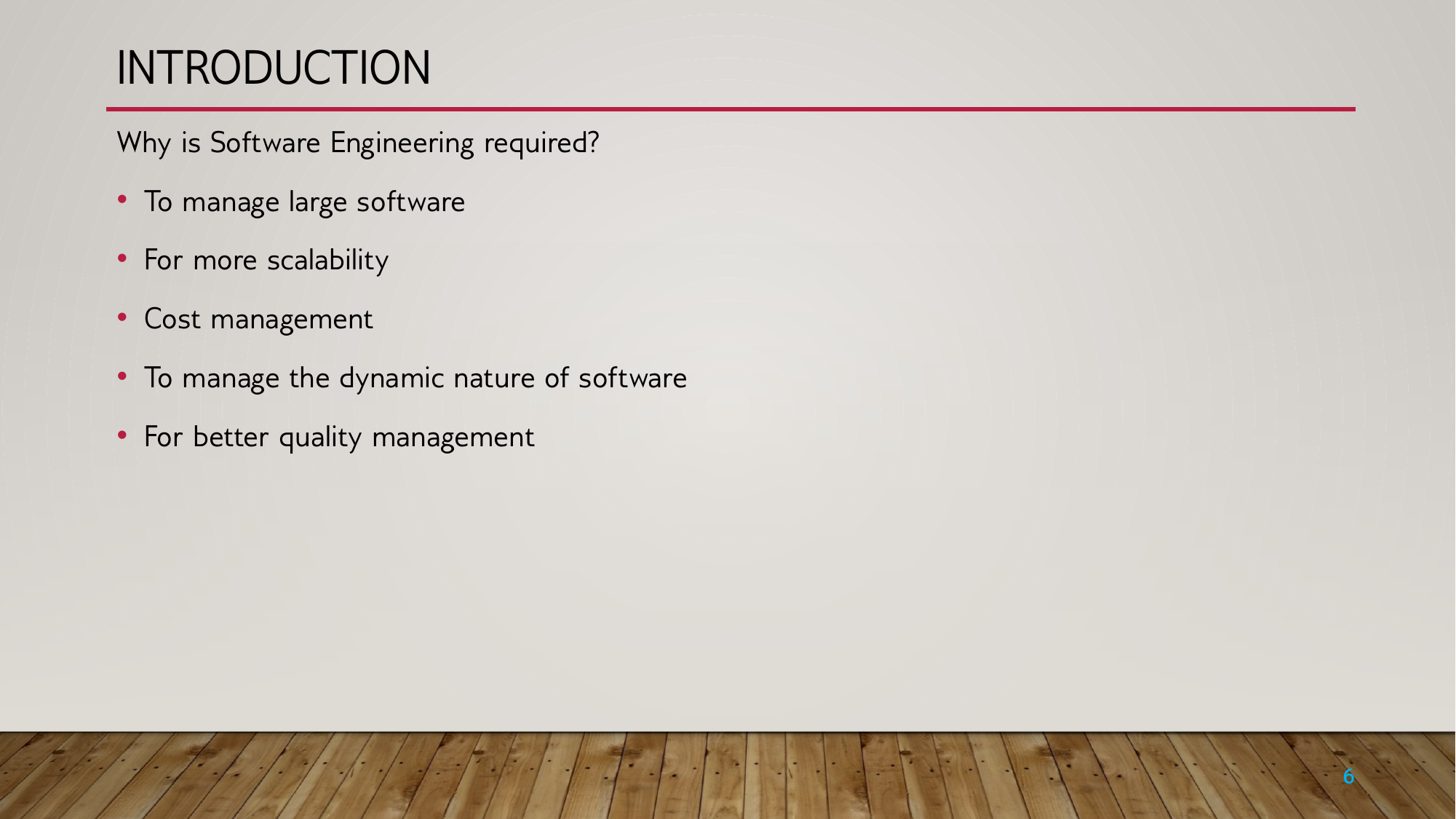

# Introduction
Why is Software Engineering required?
To manage large software
For more scalability
Cost management
To manage the dynamic nature of software
For better quality management

6